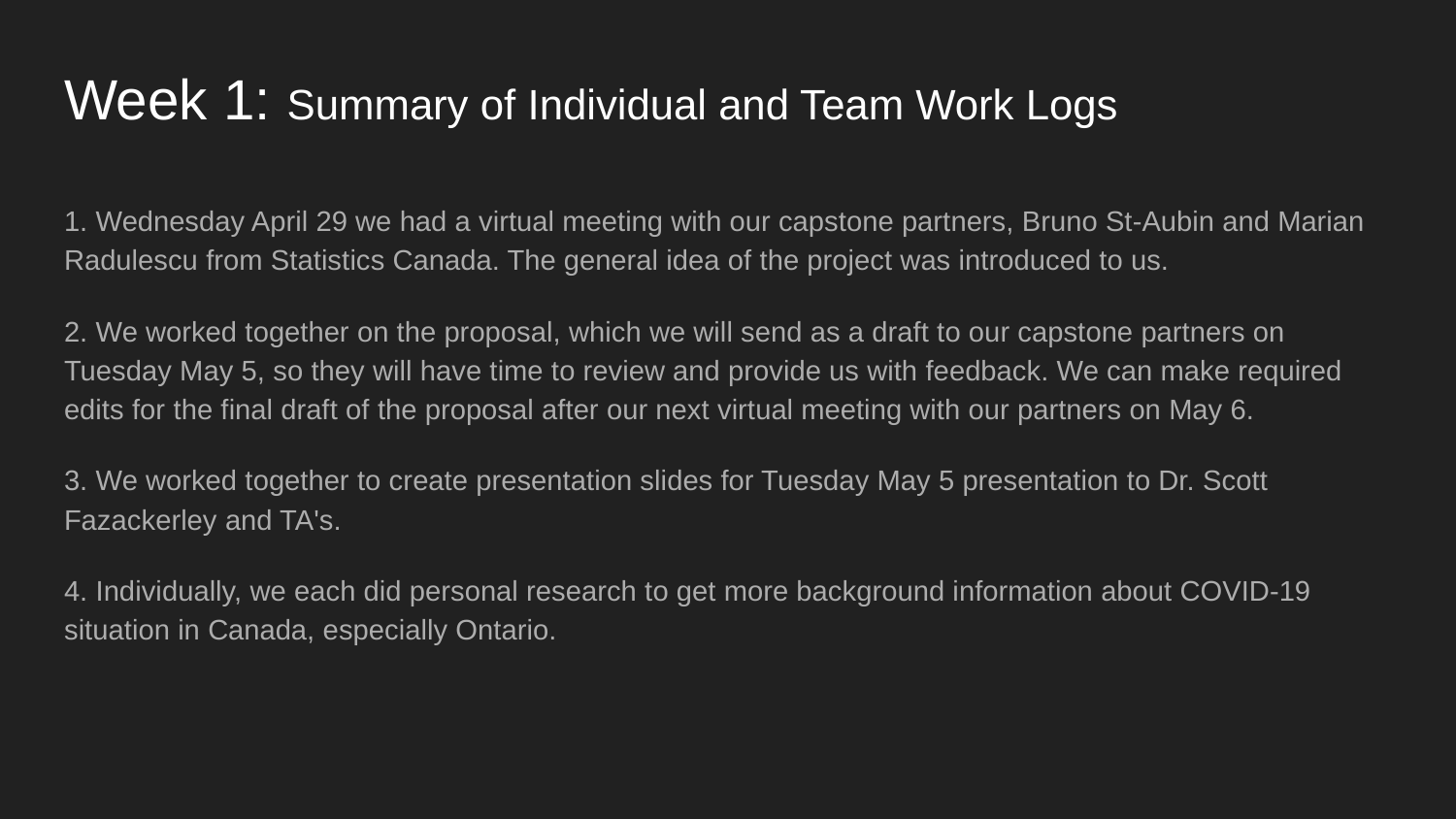

# Week 1: Summary of Individual and Team Work Logs
1. Wednesday April 29 we had a virtual meeting with our capstone partners, Bruno St-Aubin and Marian Radulescu from Statistics Canada. The general idea of the project was introduced to us.
2. We worked together on the proposal, which we will send as a draft to our capstone partners on Tuesday May 5, so they will have time to review and provide us with feedback. We can make required edits for the final draft of the proposal after our next virtual meeting with our partners on May 6.
3. We worked together to create presentation slides for Tuesday May 5 presentation to Dr. Scott Fazackerley and TA's.
4. Individually, we each did personal research to get more background information about COVID-19 situation in Canada, especially Ontario.